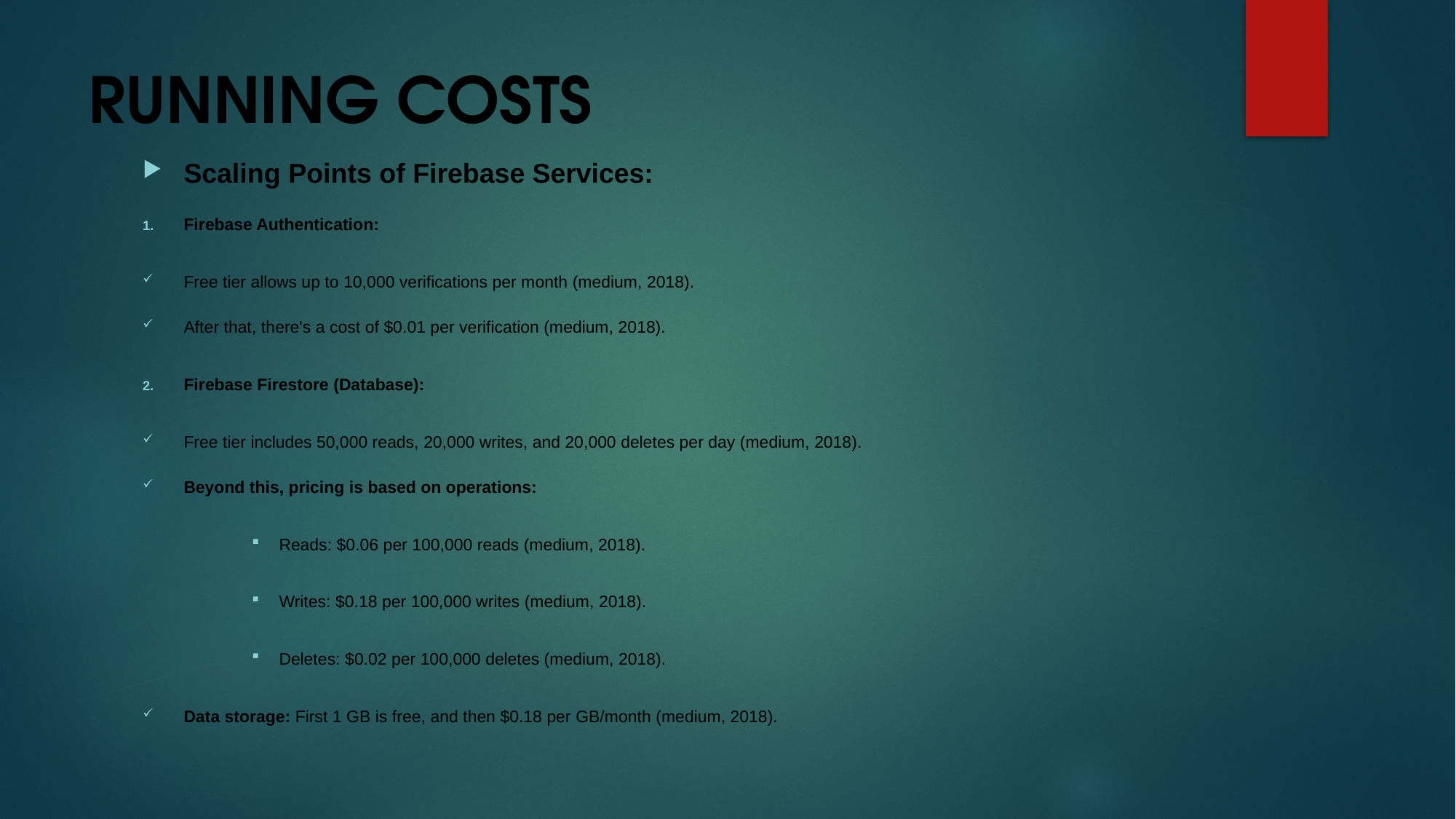

# RUNNING COSTS
Scaling Points of Firebase Services:
Firebase Authentication:
Free tier allows up to 10,000 verifications per month (medium, 2018).
After that, there's a cost of $0.01 per verification (medium, 2018).
Firebase Firestore (Database):
Free tier includes 50,000 reads, 20,000 writes, and 20,000 deletes per day (medium, 2018).
Beyond this, pricing is based on operations:
Reads: $0.06 per 100,000 reads (medium, 2018).
Writes: $0.18 per 100,000 writes (medium, 2018).
Deletes: $0.02 per 100,000 deletes (medium, 2018).
Data storage: First 1 GB is free, and then $0.18 per GB/month (medium, 2018).